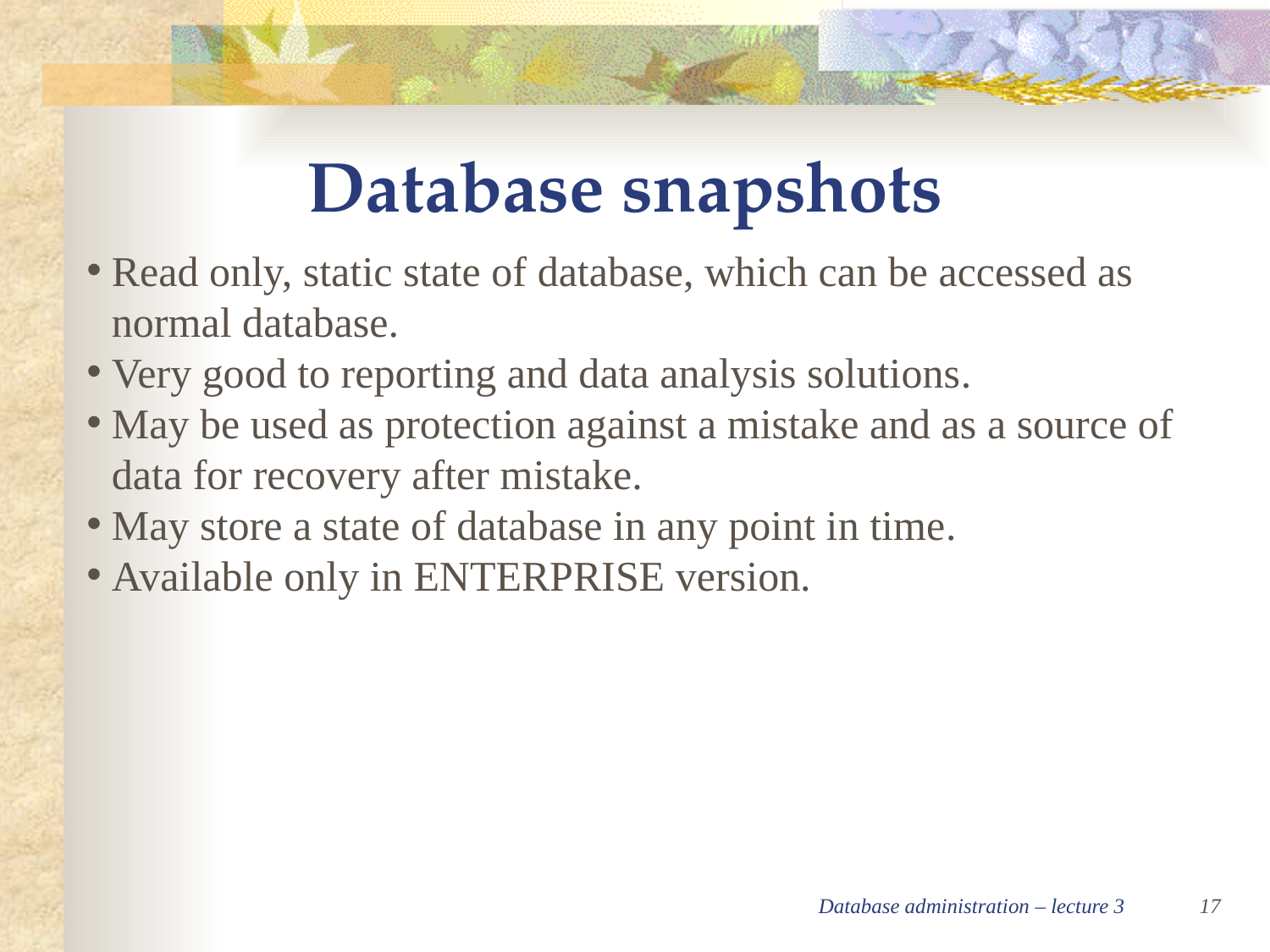

Database snapshots
Read only, static state of database, which can be accessed as normal database.
Very good to reporting and data analysis solutions.
May be used as protection against a mistake and as a source of data for recovery after mistake.
May store a state of database in any point in time.
Available only in ENTERPRISE version.